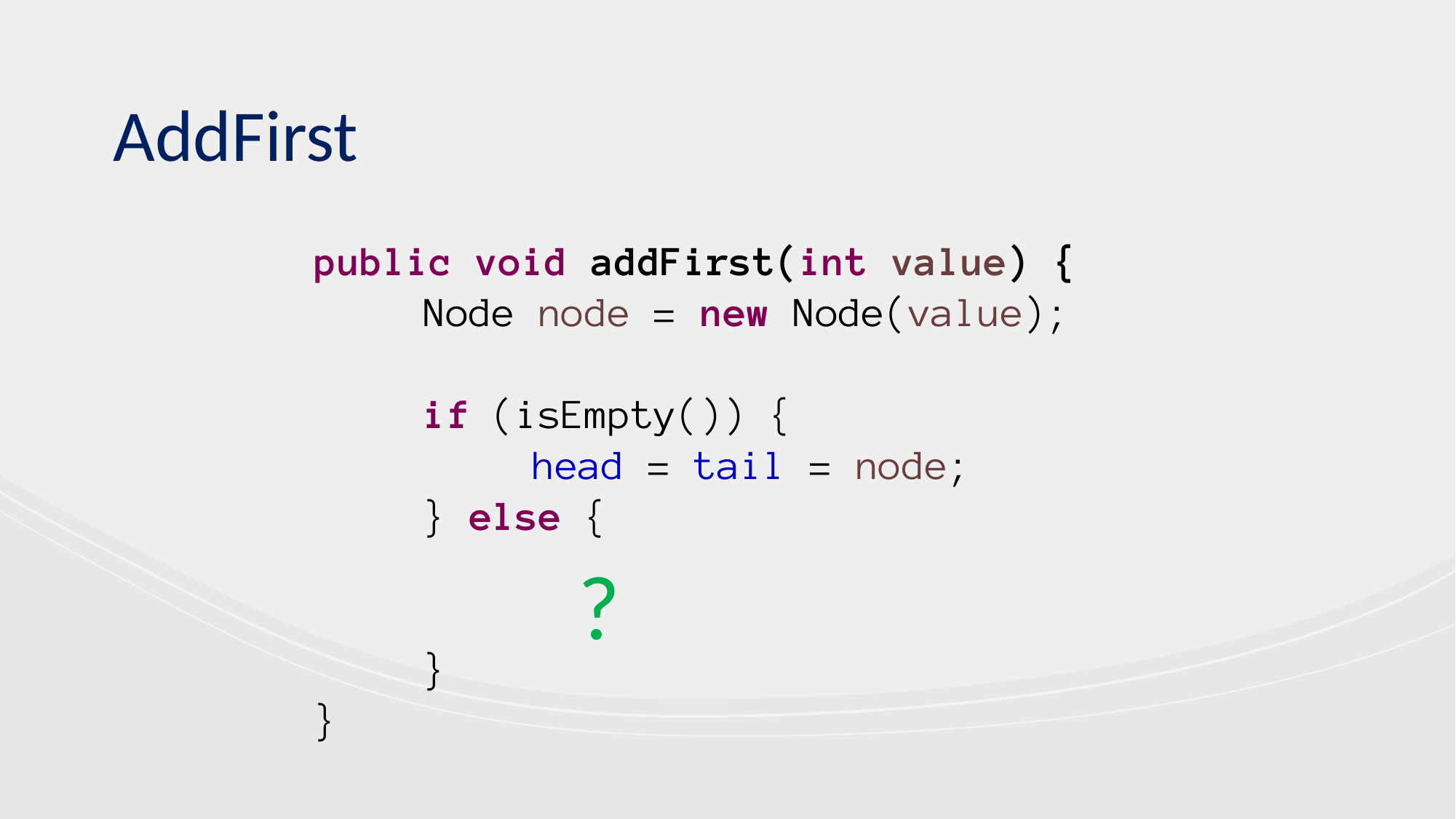

AddFirst
public void addFirst(int value) {
	Node node = new Node(value);

	if (isEmpty()) {
		head = tail = node;
	} else {

	}
}
?